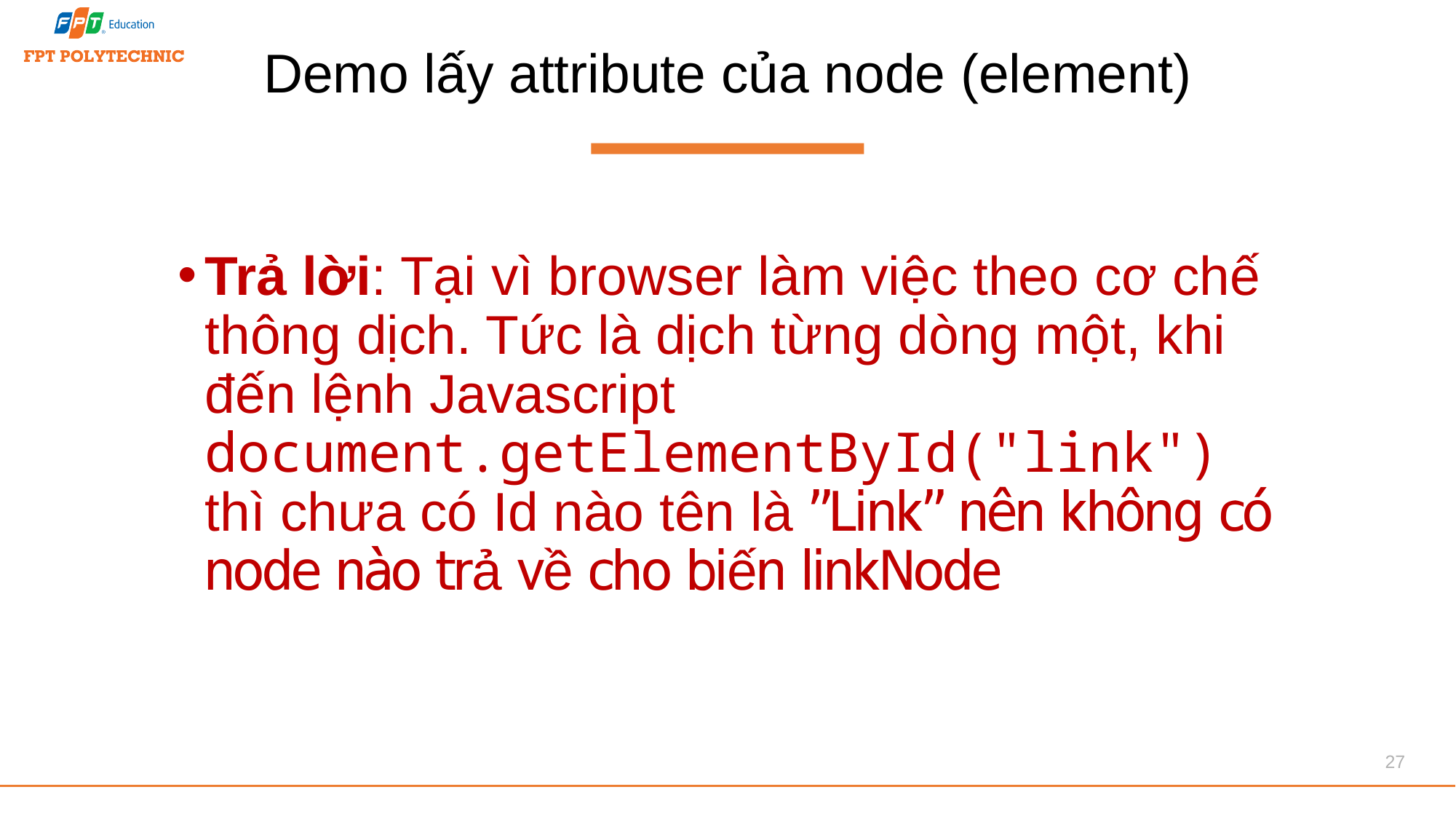

# Demo lấy attribute của node (element)
Trả lời: Tại vì browser làm việc theo cơ chế thông dịch. Tức là dịch từng dòng một, khi đến lệnh Javascript document.getElementById("link") thì chưa có Id nào tên là ”Link” nên không có node nào trả về cho biến linkNode
27